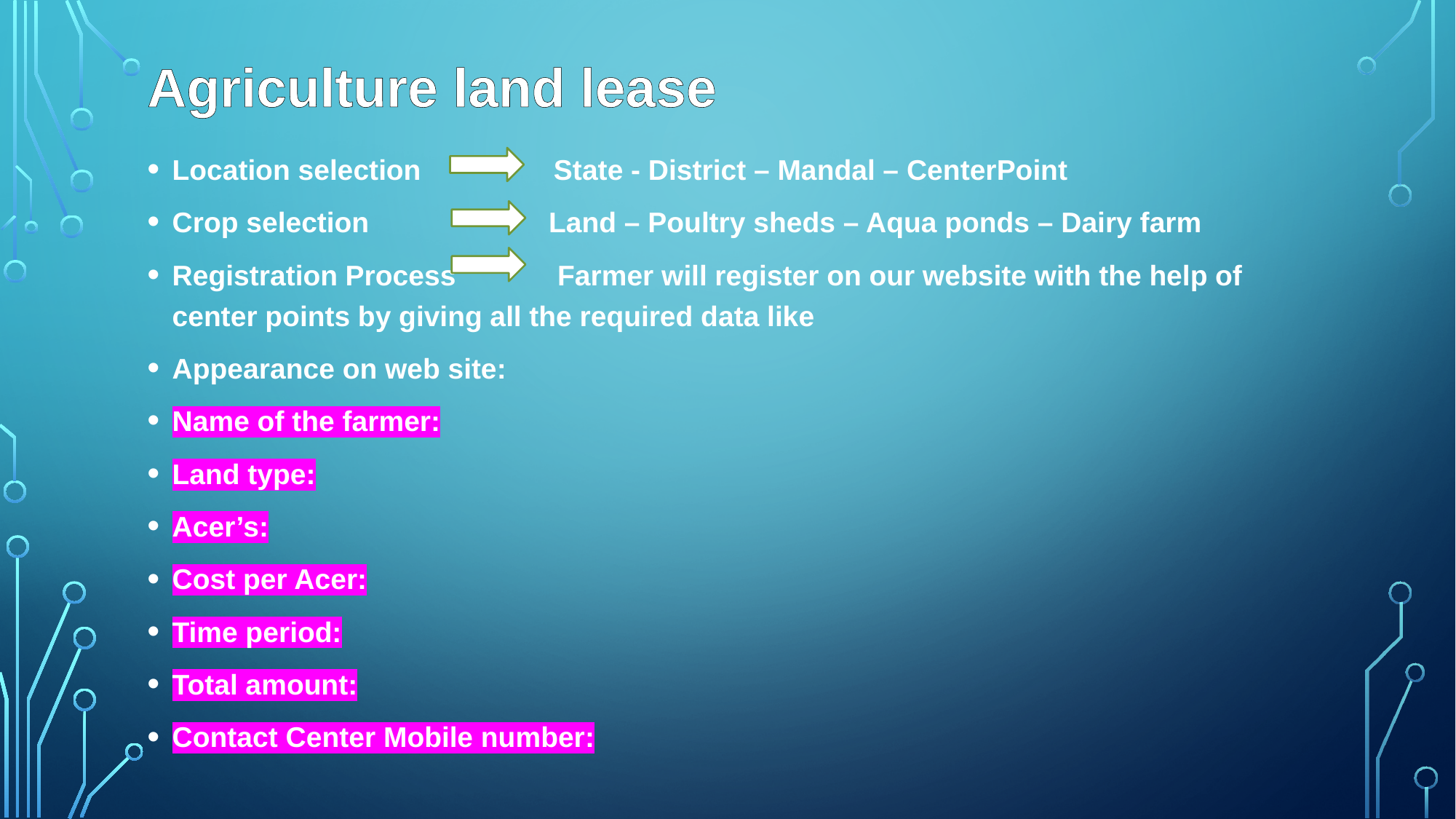

# Agriculture land lease
Location selection                 State - District – Mandal – CenterPoint
Crop selection                       Land – Poultry sheds – Aqua ponds – Dairy farm
Registration Process             Farmer will register on our website with the help of center points by giving all the required data like
Appearance on web site:
Name of the farmer:
Land type:
Acer’s:
Cost per Acer:
Time period:
Total amount:
Contact Center Mobile number: